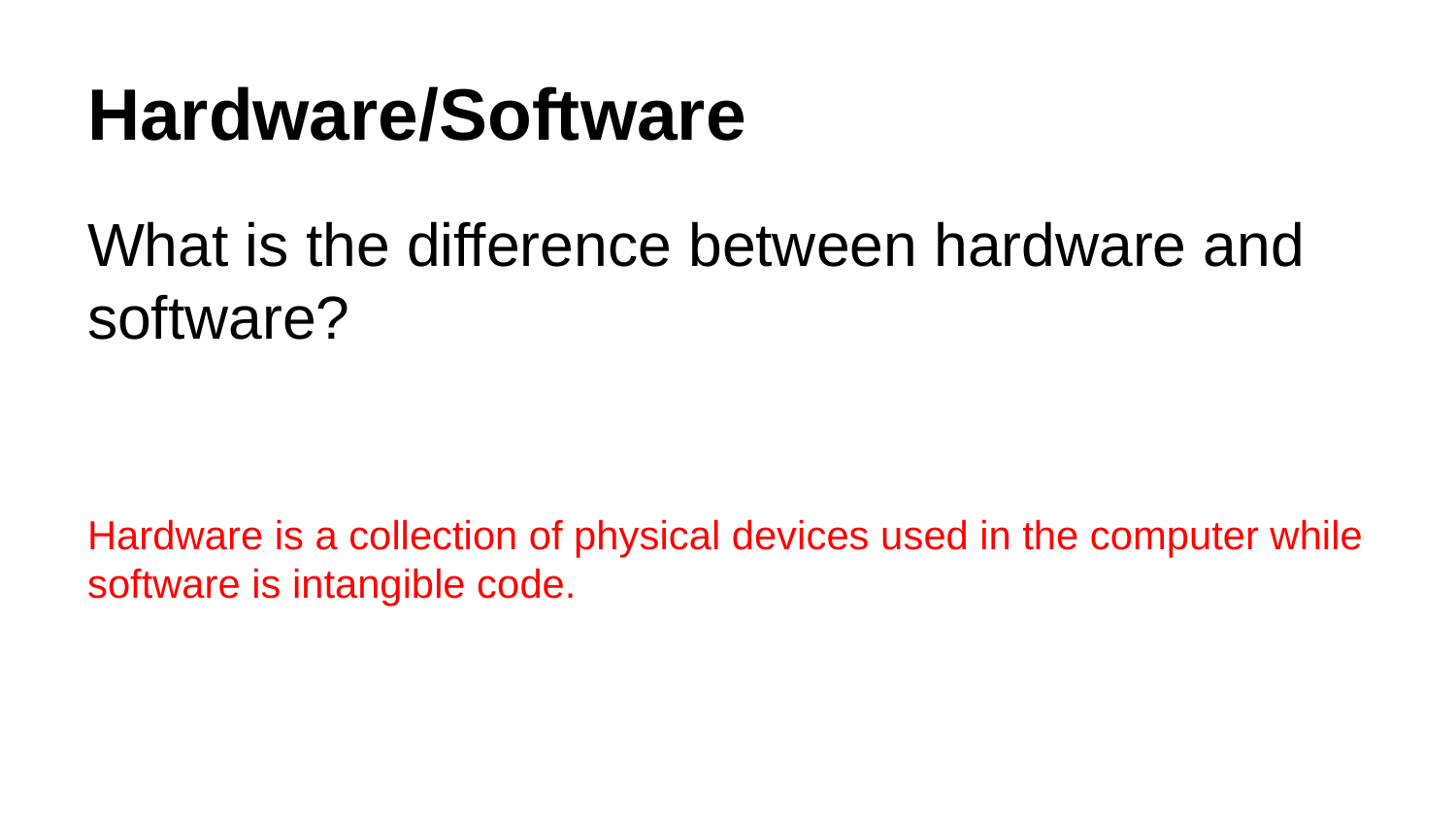

# Hardware/Software
What is the difference between hardware and software?
Hardware is a collection of physical devices used in the computer while software is intangible code.